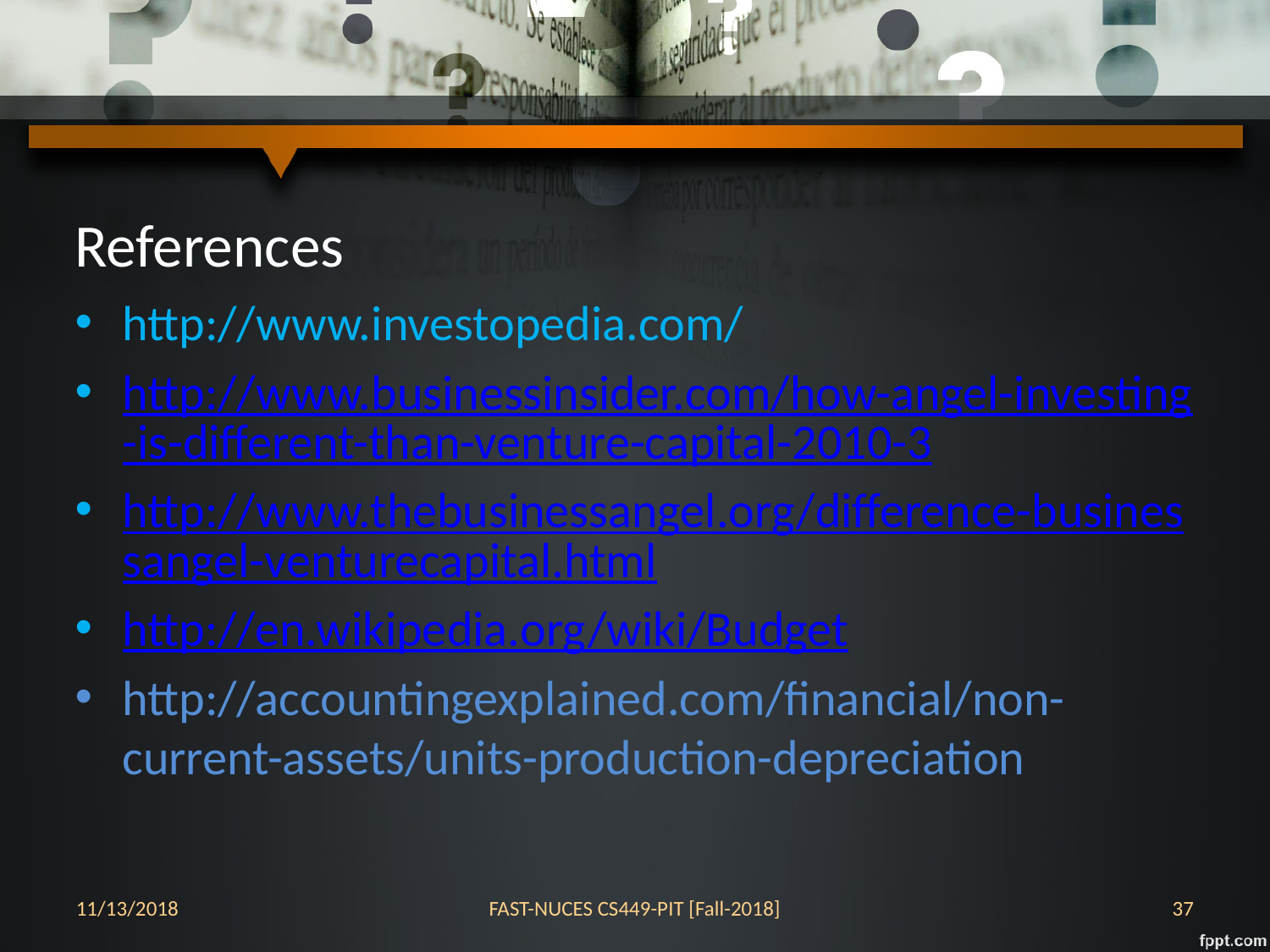

References
http://www.investopedia.com/
http://www.businessinsider.com/how-angel-investing-is-different-than-venture-capital-2010-3
http://www.thebusinessangel.org/difference-businessangel-venturecapital.html
http://en.wikipedia.org/wiki/Budget
http://accountingexplained.com/financial/non-current-assets/units-production-depreciation
11/13/2018
FAST-NUCES CS449-PIT [Fall-2018]
37